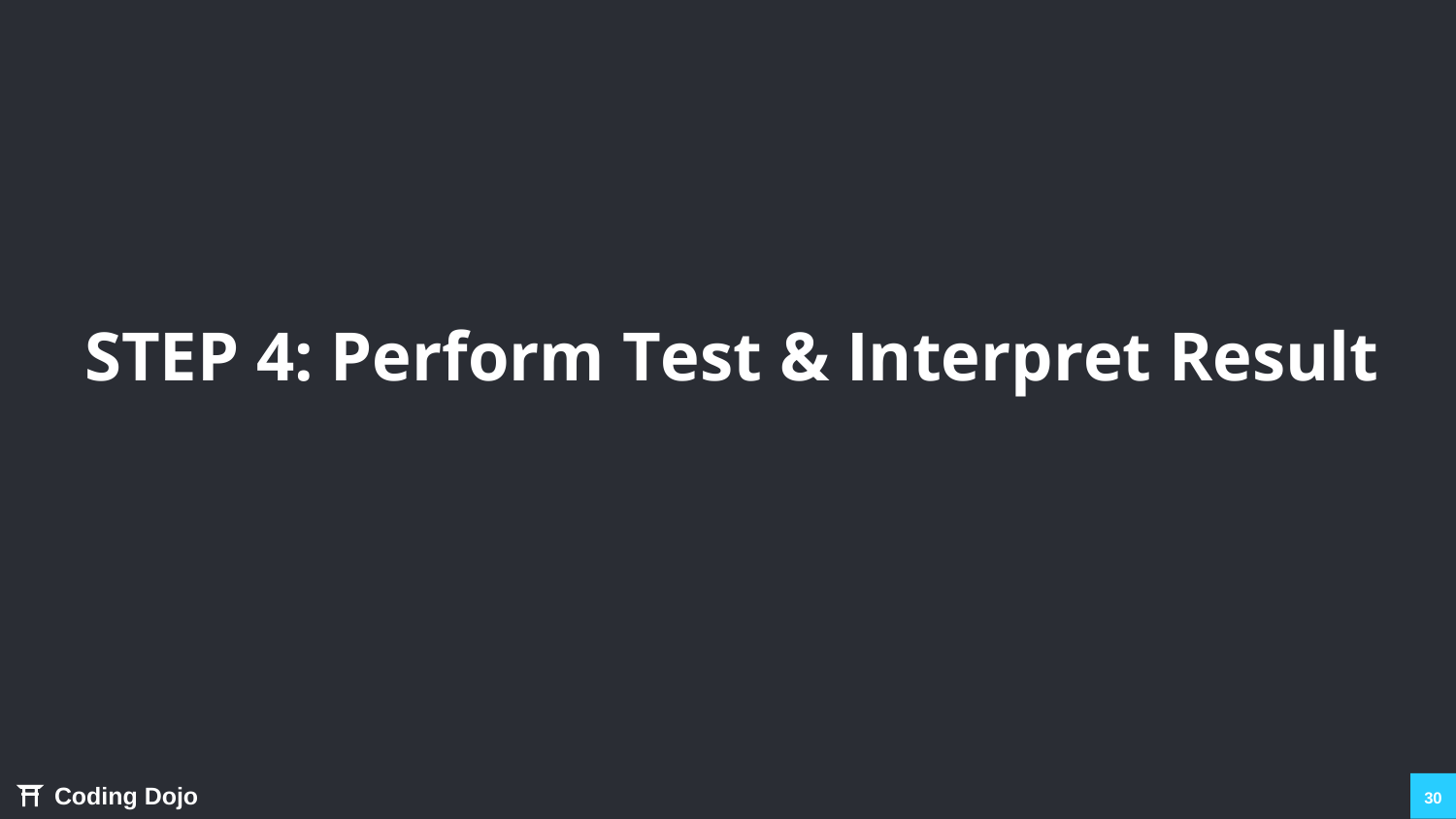

# STEP 4: Perform Test & Interpret Result